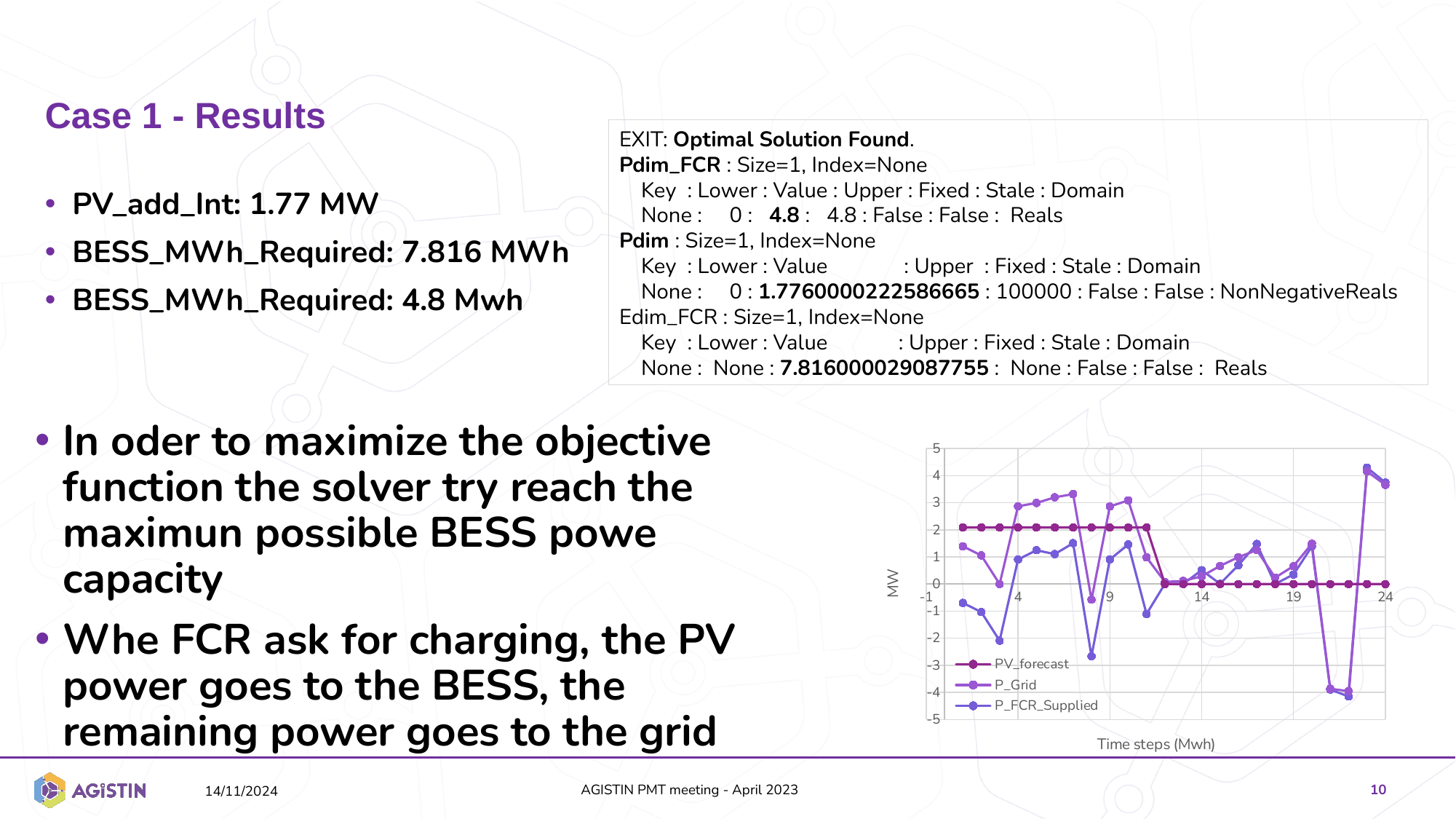

# Case 1 - Results
EXIT: Optimal Solution Found.
Pdim_FCR : Size=1, Index=None
    Key  : Lower : Value : Upper : Fixed : Stale : Domain
    None :     0 :   4.8 :   4.8 : False : False :  Reals
Pdim : Size=1, Index=None
    Key  : Lower : Value              : Upper  : Fixed : Stale : Domain
    None :     0 : 1.7760000222586665 : 100000 : False : False : NonNegativeReals
Edim_FCR : Size=1, Index=None
    Key  : Lower : Value             : Upper : Fixed : Stale : Domain
    None :  None : 7.816000029087755 :  None : False : False :  Reals
PV_add_Int: 1.77 MW
BESS_MWh_Required: 7.816 MWh
BESS_MWh_Required: 4.8 Mwh
In oder to maximize the objective function the solver try reach the maximun possible BESS powe capacity
Whe FCR ask for charging, the PV power goes to the BESS, the remaining power goes to the grid

### Chart

| Category | PV_forecast |  |  |
|---|---|---|---|
14/11/2024
AGISTIN PMT meeting - April 2023
10